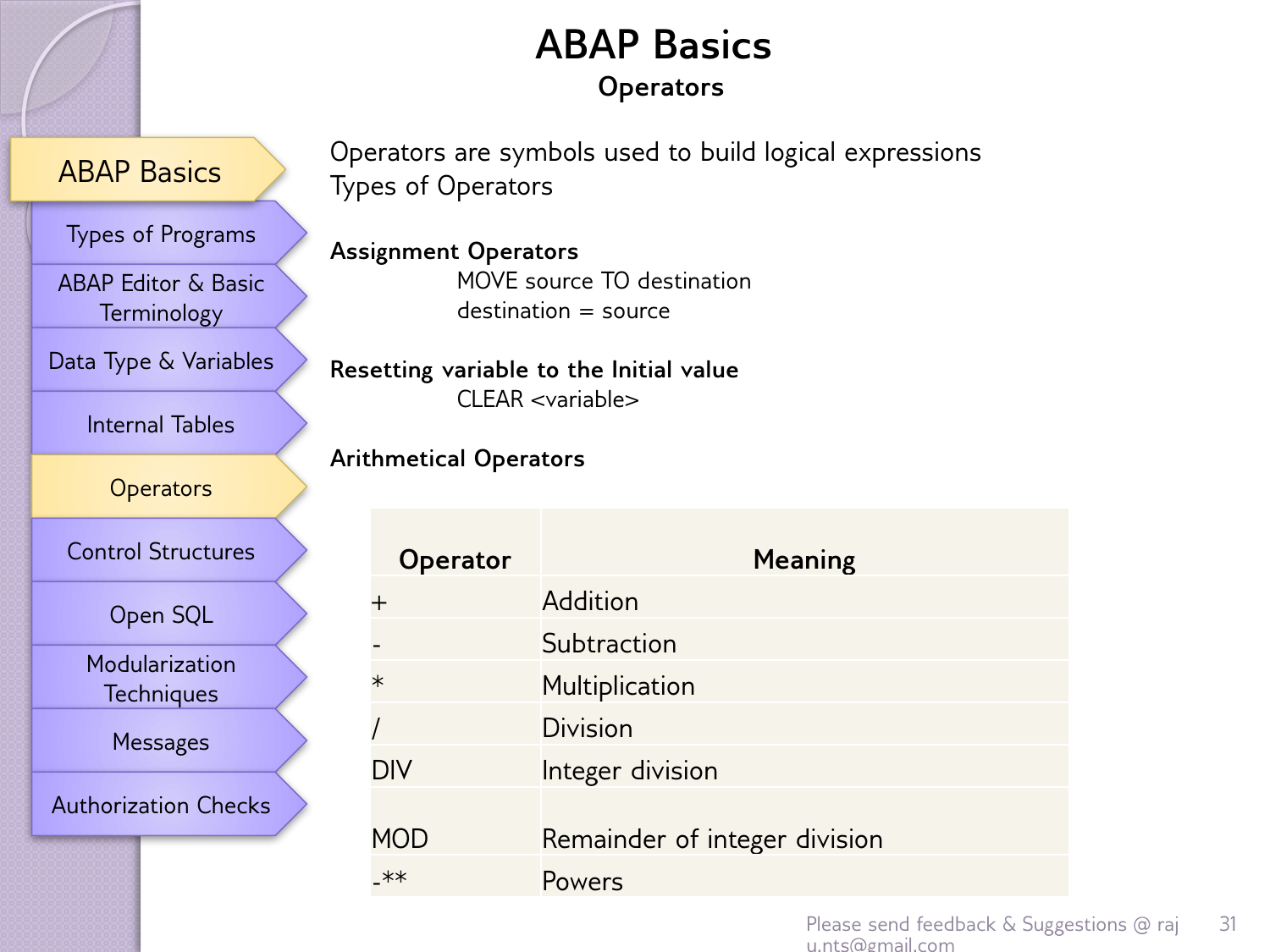

ABAP Basics
Operators
Operators are symbols used to build logical expressions
Types of Operators

Assignment Operators
	MOVE source TO destination
	destination = source

Resetting variable to the Initial value
	CLEAR <variable>

Arithmetical Operators
ABAP Basics
Types of Programs
ABAP Editor & Basic Terminology
Data Type & Variables
Internal Tables
Operators
| Operator | Meaning |
| --- | --- |
| + | Addition |
| ‑ | Subtraction |
| \* | Multiplication |
| / | Division |
| DIV | Integer division |
| MOD | Remainder of integer division |
| ‑\*\* | Powers |
Control Structures
Open SQL
Modularization Techniques
Messages
Authorization Checks
Please send feedback & Suggestions @ raju.nts@gmail.com
31